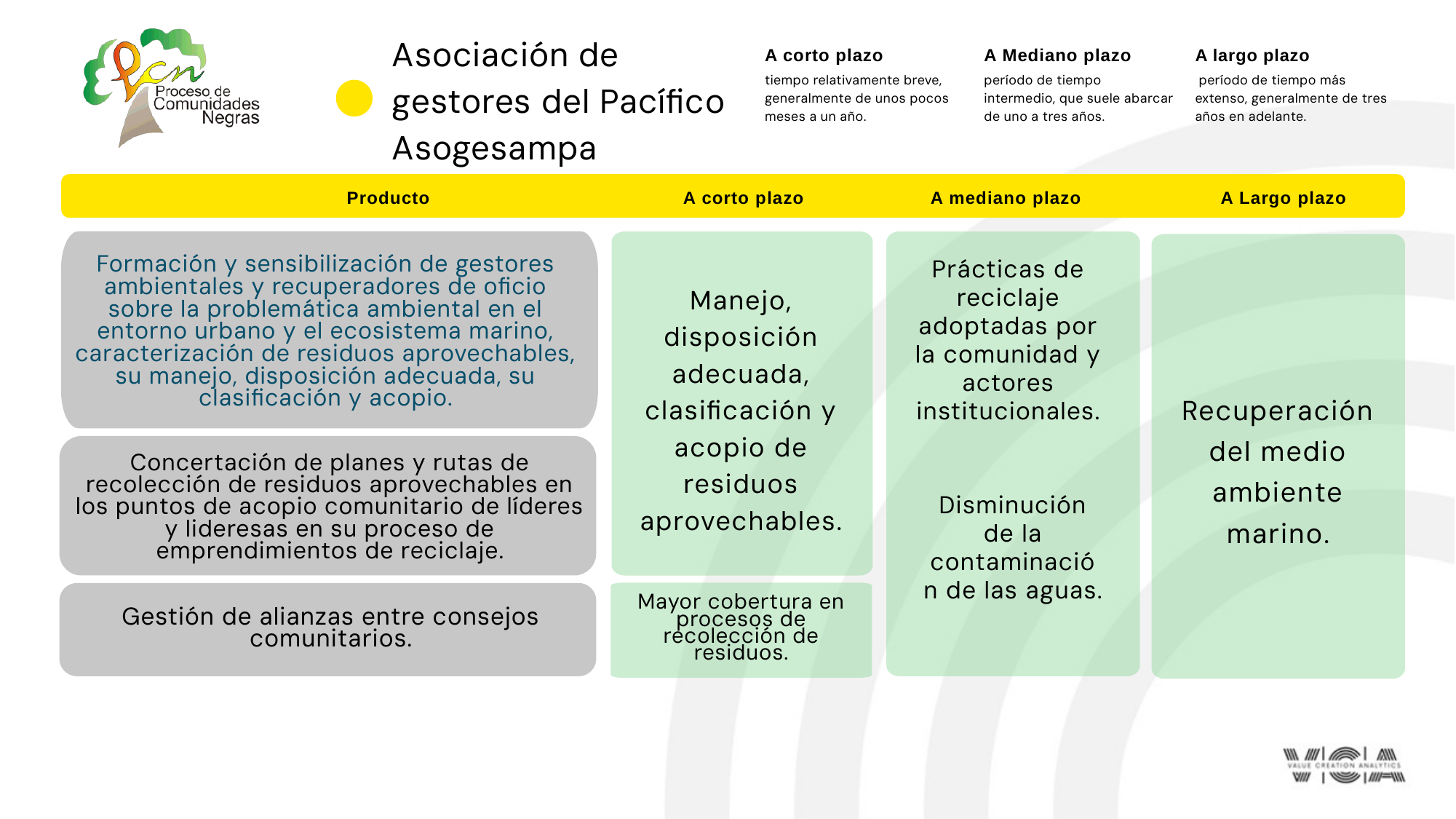

Asociación de gestores del Pacífico Asogesampa
A largo plazo
 período de tiempo más extenso, generalmente de tres años en adelante.
A corto plazo
tiempo relativamente breve, generalmente de unos pocos meses a un año.
A Mediano plazo
período de tiempo intermedio, que suele abarcar de uno a tres años.

Producto
A mediano plazo
A corto plazo
A Largo plazo

Prácticas de reciclaje adoptadas por la comunidad y actores institucionales.
Formación y sensibilización de gestores ambientales y recuperadores de oficio sobre la problemática ambiental en el entorno urbano y el ecosistema marino, caracterización de residuos aprovechables, su manejo, disposición adecuada, su clasificación y acopio.
Manejo, disposición adecuada, clasificación y acopio de residuos aprovechables.
Recuperación del medio ambiente marino.

Concertación de planes y rutas de recolección de residuos aprovechables en los puntos de acopio comunitario de líderes y lideresas en su proceso de emprendimientos de reciclaje.
Disminución de la contaminación de las aguas.

Mayor cobertura en procesos de recolección de residuos.
Gestión de alianzas entre consejos comunitarios.